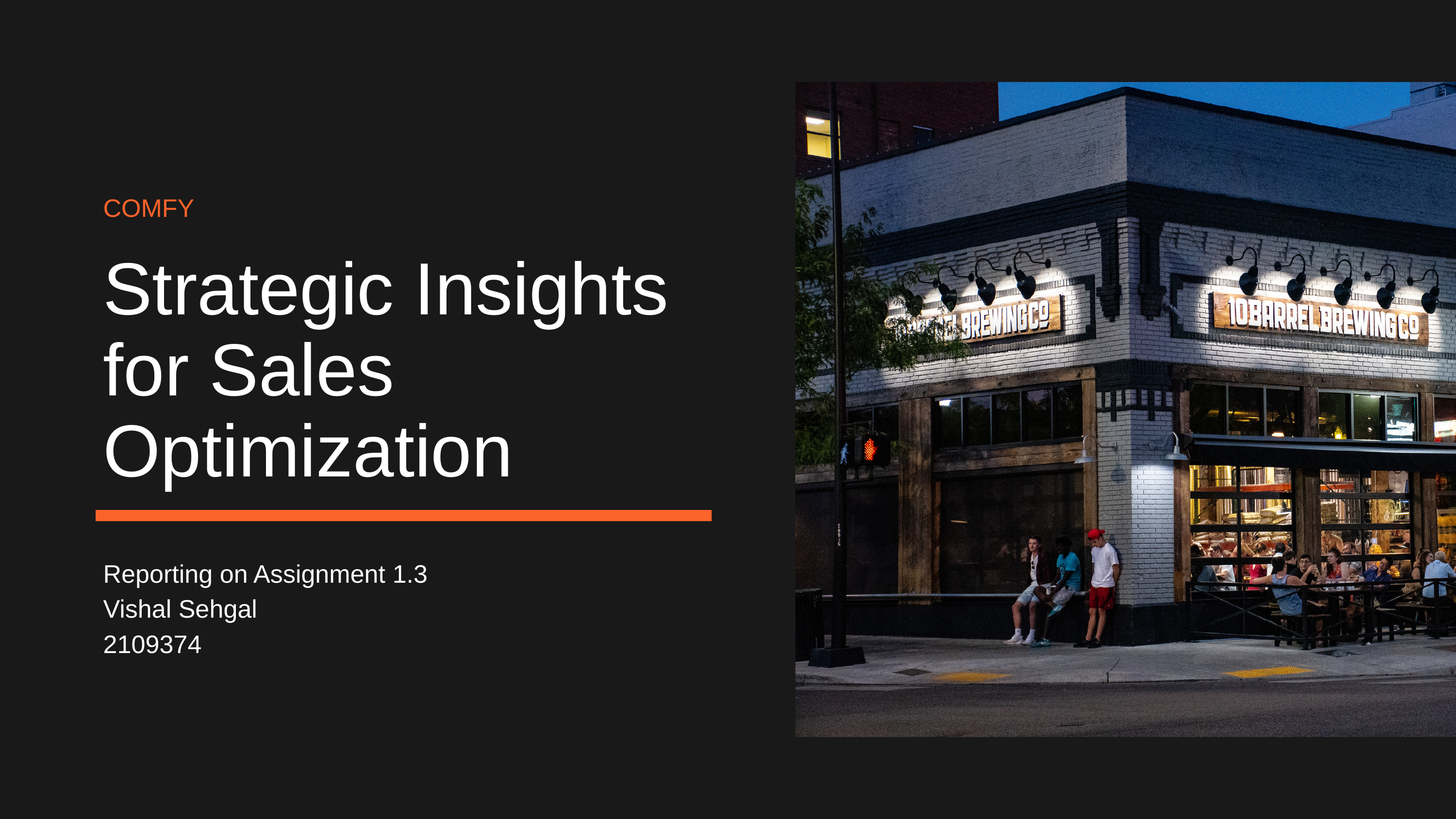

COMFY
Strategic Insights for Sales Optimization

Reporting on Assignment 1.3
Vishal Sehgal
2109374